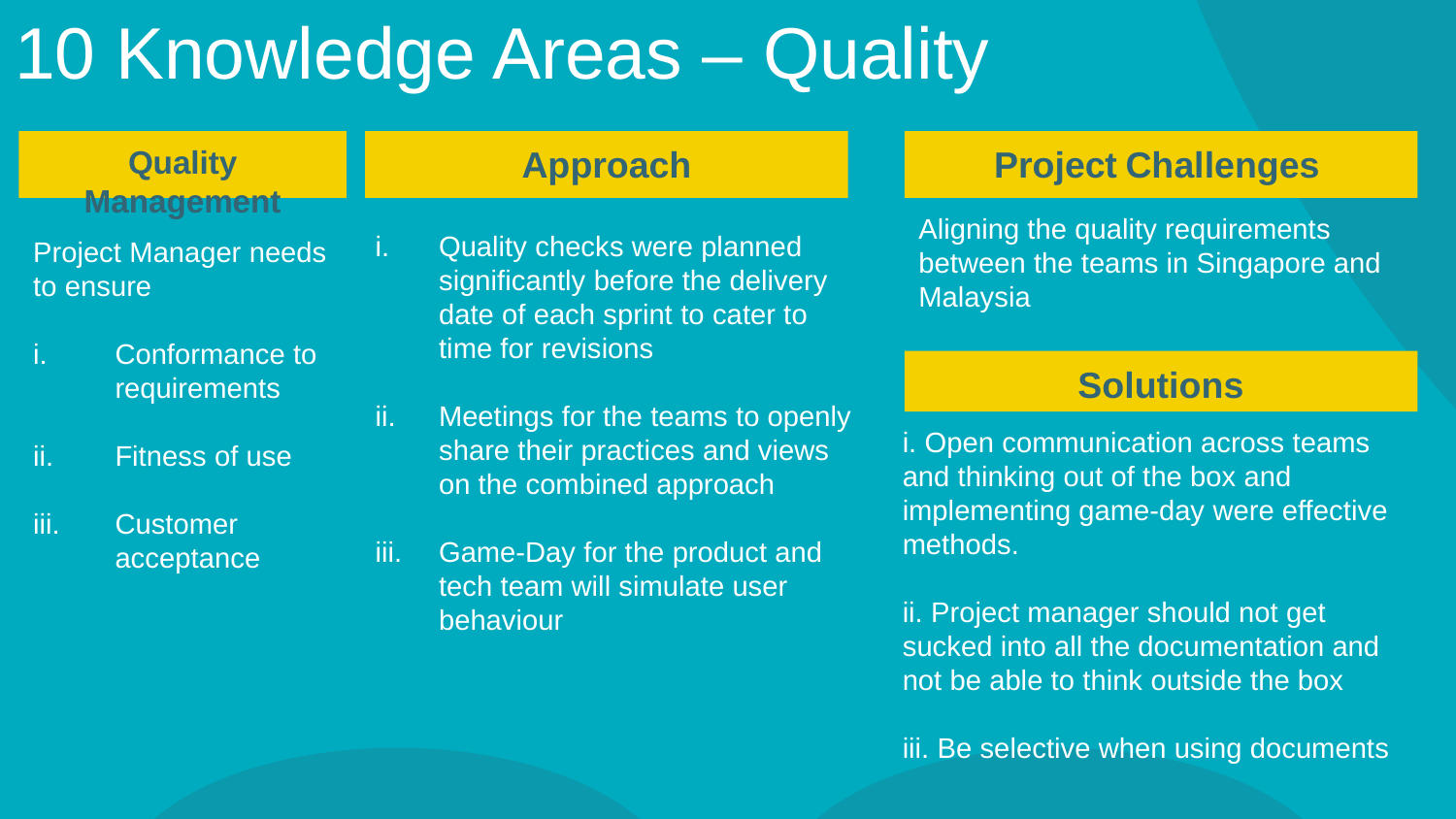

# 10 Knowledge Areas – Quality
Quality Management
Approach
Project Challenges
Aligning the quality requirements between the teams in Singapore and Malaysia
Quality checks were planned significantly before the delivery date of each sprint to cater to time for revisions

Meetings for the teams to openly share their practices and views on the combined approach

Game-Day for the product and tech team will simulate user behaviour
Project Manager needs to ensure

Conformance to requirements

Fitness of use

Customer acceptance
Solutions
i. Open communication across teams and thinking out of the box and implementing game-day were effective methods.

ii. Project manager should not get sucked into all the documentation and not be able to think outside the box

iii. Be selective when using documents